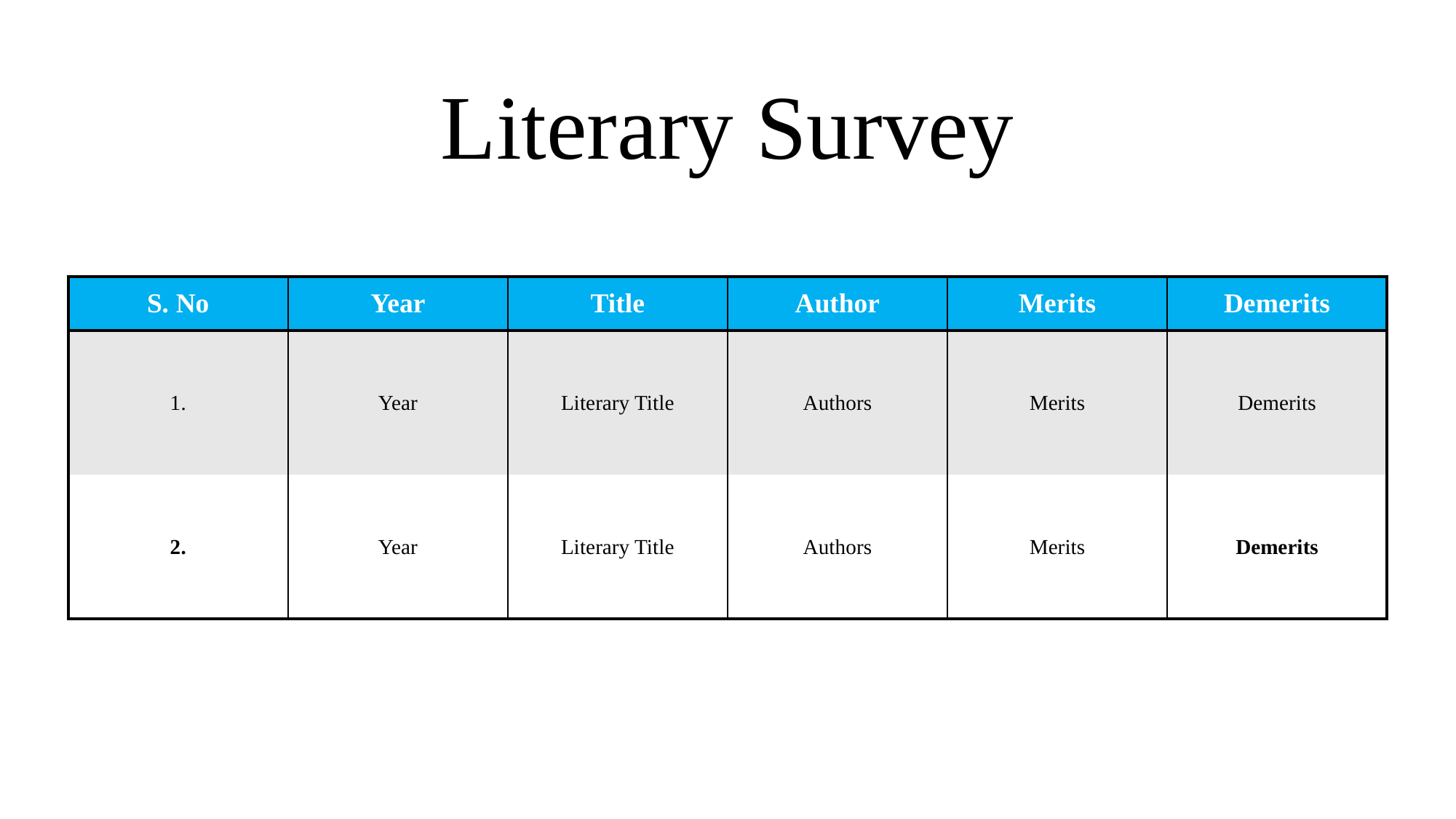

# Literary Survey
| S. No | Year | Title | Author | Merits | Demerits |
| --- | --- | --- | --- | --- | --- |
| 1. | Year | Literary Title | Authors | Merits | Demerits |
| 2. | Year | Literary Title | Authors | Merits | Demerits |